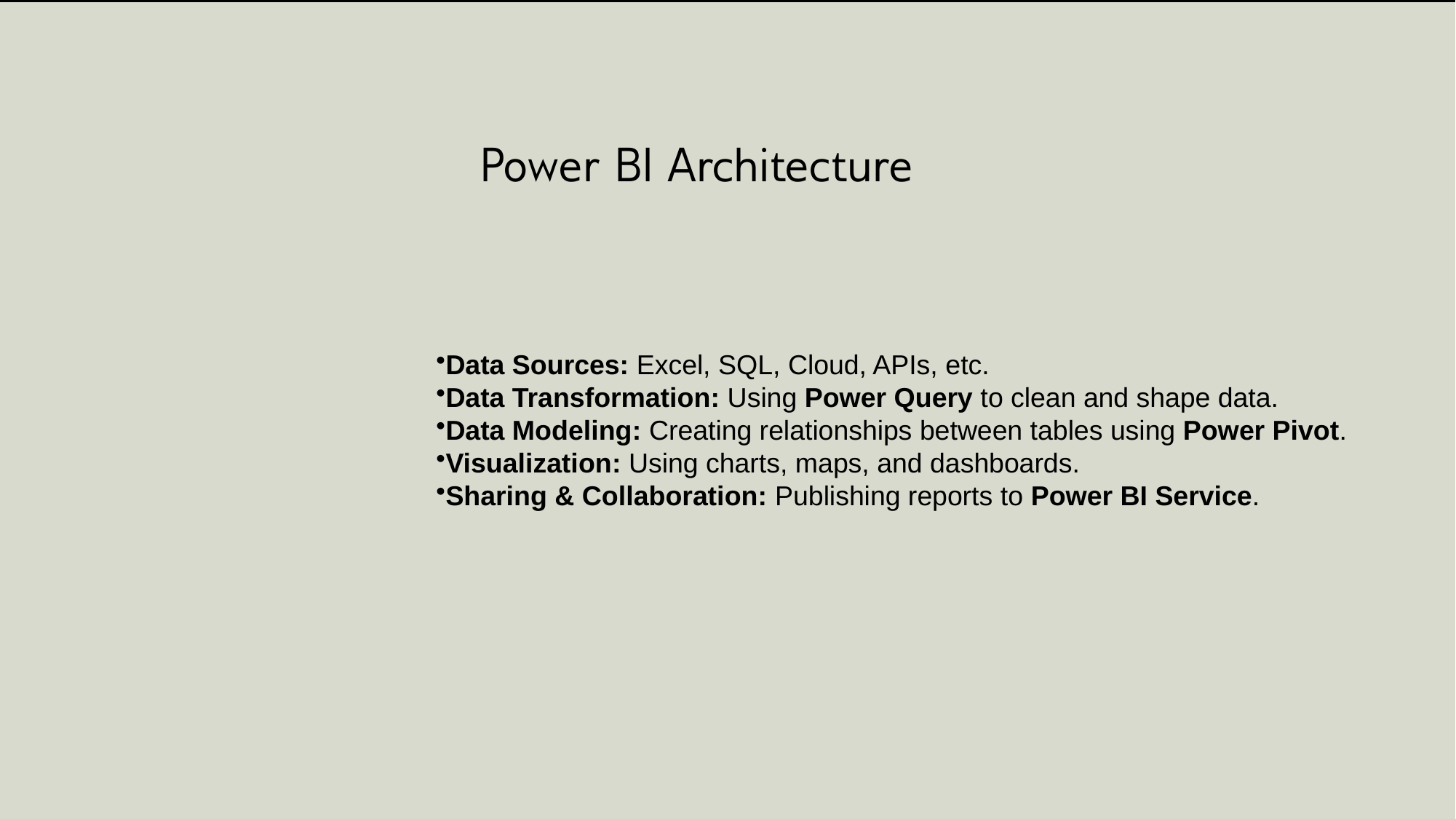

#
Power BI Architecture

Data Sources: Excel, SQL, Cloud, APIs, etc.
Data Transformation: Using Power Query to clean and shape data.
Data Modeling: Creating relationships between tables using Power Pivot.
Visualization: Using charts, maps, and dashboards.
Sharing & Collaboration: Publishing reports to Power BI Service.